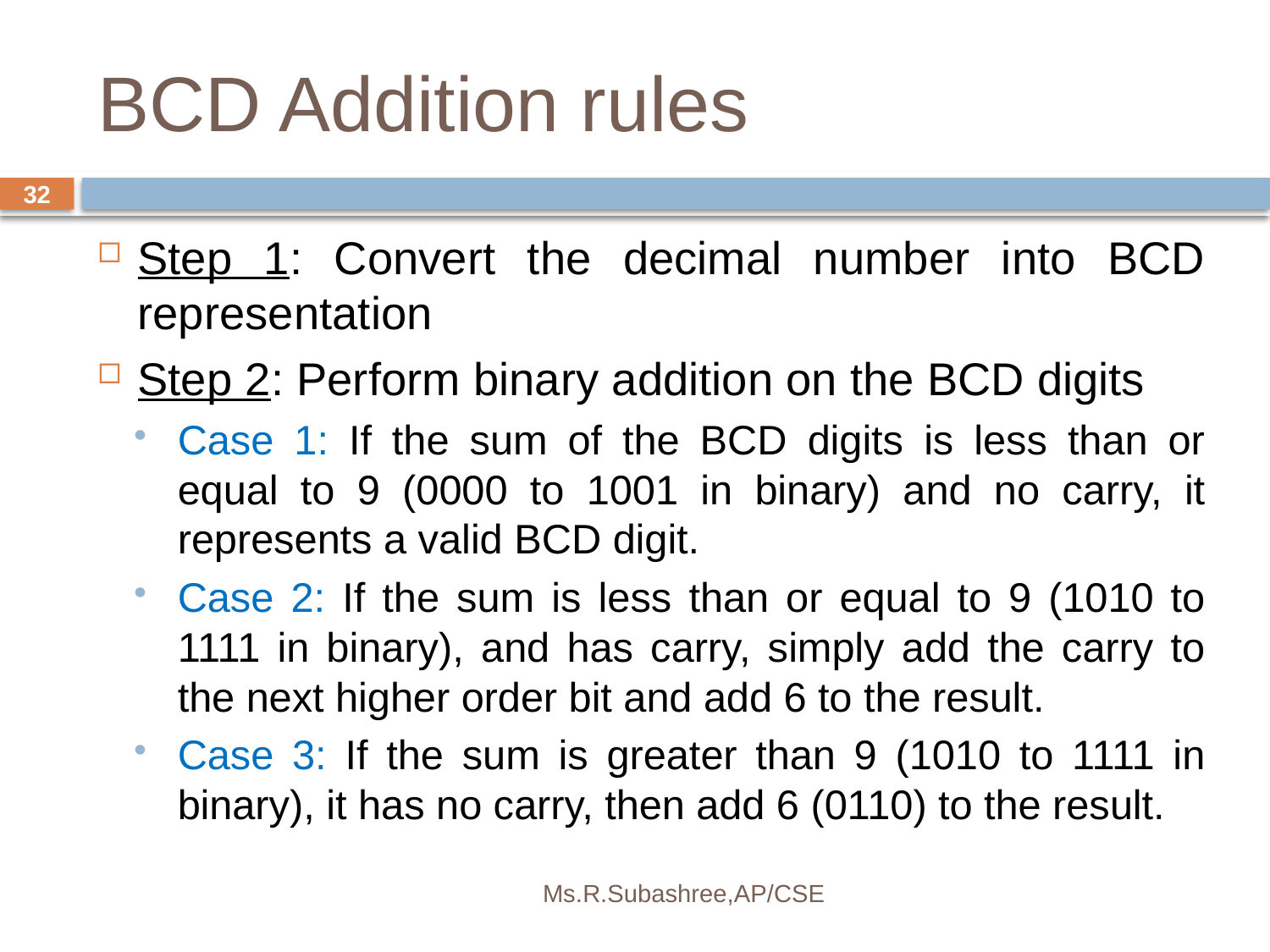

# BCD Addition rules
32
Step 1: Convert the decimal number into BCD representation
Step 2: Perform binary addition on the BCD digits
Case 1: If the sum of the BCD digits is less than or equal to 9 (0000 to 1001 in binary) and no carry, it represents a valid BCD digit.
Case 2: If the sum is less than or equal to 9 (1010 to 1111 in binary), and has carry, simply add the carry to the next higher order bit and add 6 to the result.
Case 3: If the sum is greater than 9 (1010 to 1111 in binary), it has no carry, then add 6 (0110) to the result.

Ms.R.Subashree,AP/CSE